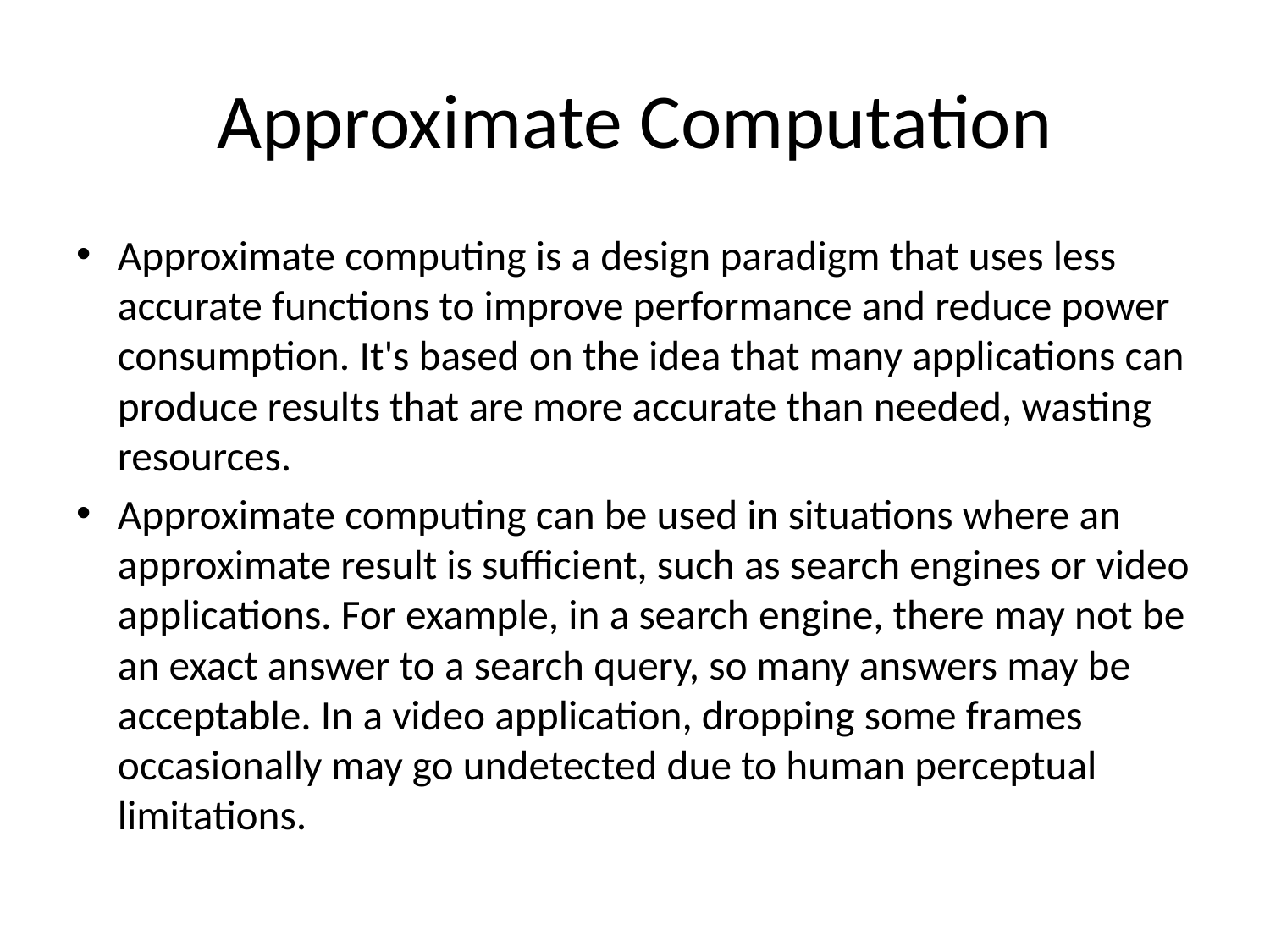

# Approximate Computation
Approximate computing is a design paradigm that uses less accurate functions to improve performance and reduce power consumption. It's based on the idea that many applications can produce results that are more accurate than needed, wasting resources.
Approximate computing can be used in situations where an approximate result is sufficient, such as search engines or video applications. For example, in a search engine, there may not be an exact answer to a search query, so many answers may be acceptable. In a video application, dropping some frames occasionally may go undetected due to human perceptual limitations.